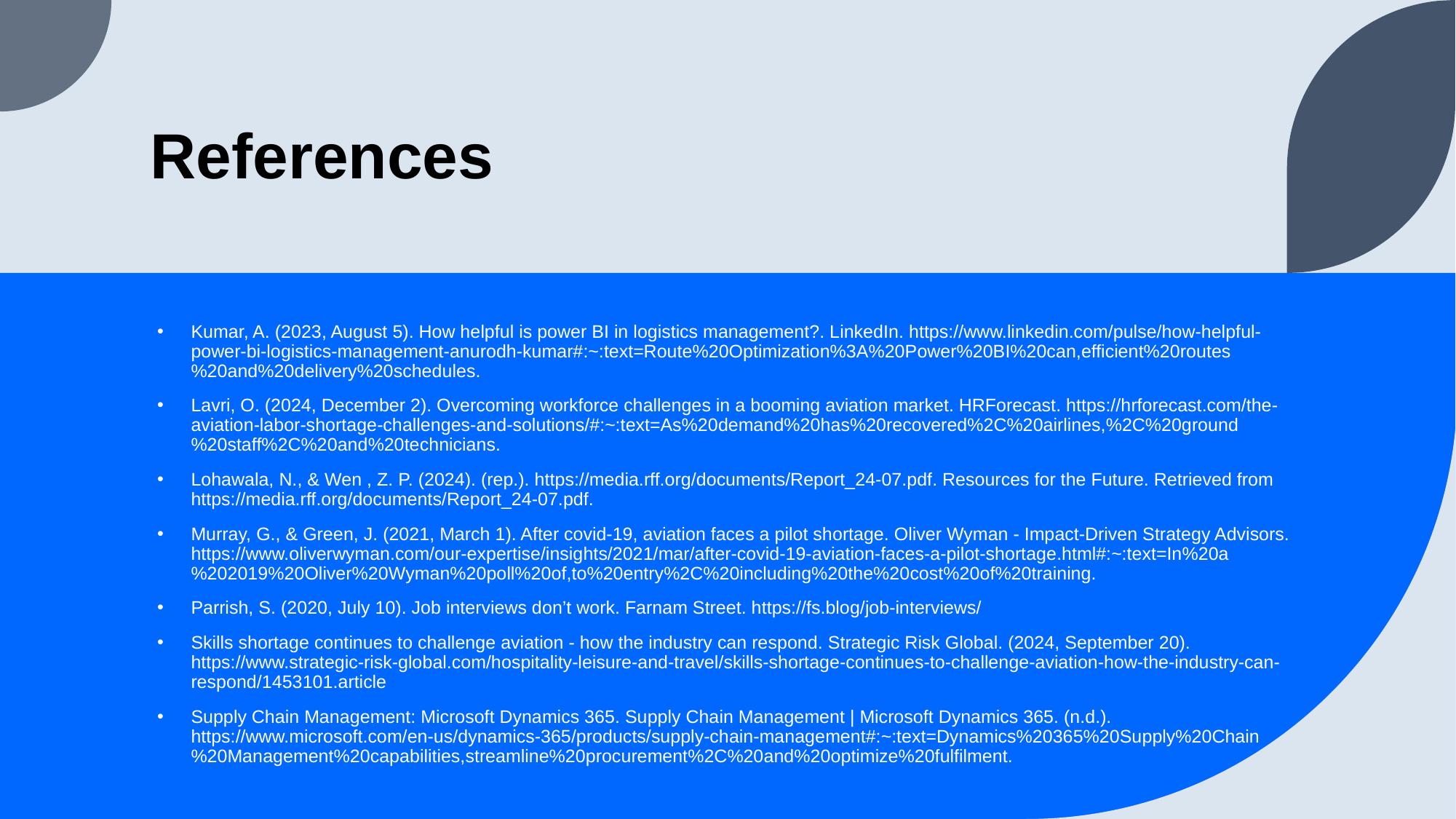

# References
Kumar, A. (2023, August 5). How helpful is power BI in logistics management?. LinkedIn. https://www.linkedin.com/pulse/how-helpful-power-bi-logistics-management-anurodh-kumar#:~:text=Route%20Optimization%3A%20Power%20BI%20can,efficient%20routes%20and%20delivery%20schedules.
Lavri, O. (2024, December 2). Overcoming workforce challenges in a booming aviation market. HRForecast. https://hrforecast.com/the-aviation-labor-shortage-challenges-and-solutions/#:~:text=As%20demand%20has%20recovered%2C%20airlines,%2C%20ground%20staff%2C%20and%20technicians.
Lohawala, N., & Wen , Z. P. (2024). (rep.). https://media.rff.org/documents/Report_24-07.pdf. Resources for the Future. Retrieved from https://media.rff.org/documents/Report_24-07.pdf.
Murray, G., & Green, J. (2021, March 1). After covid-19, aviation faces a pilot shortage. Oliver Wyman - Impact-Driven Strategy Advisors. https://www.oliverwyman.com/our-expertise/insights/2021/mar/after-covid-19-aviation-faces-a-pilot-shortage.html#:~:text=In%20a%202019%20Oliver%20Wyman%20poll%20of,to%20entry%2C%20including%20the%20cost%20of%20training.
Parrish, S. (2020, July 10). Job interviews don’t work. Farnam Street. https://fs.blog/job-interviews/
Skills shortage continues to challenge aviation - how the industry can respond. Strategic Risk Global. (2024, September 20). https://www.strategic-risk-global.com/hospitality-leisure-and-travel/skills-shortage-continues-to-challenge-aviation-how-the-industry-can-respond/1453101.article
Supply Chain Management: Microsoft Dynamics 365. Supply Chain Management | Microsoft Dynamics 365. (n.d.). https://www.microsoft.com/en-us/dynamics-365/products/supply-chain-management#:~:text=Dynamics%20365%20Supply%20Chain%20Management%20capabilities,streamline%20procurement%2C%20and%20optimize%20fulfilment.